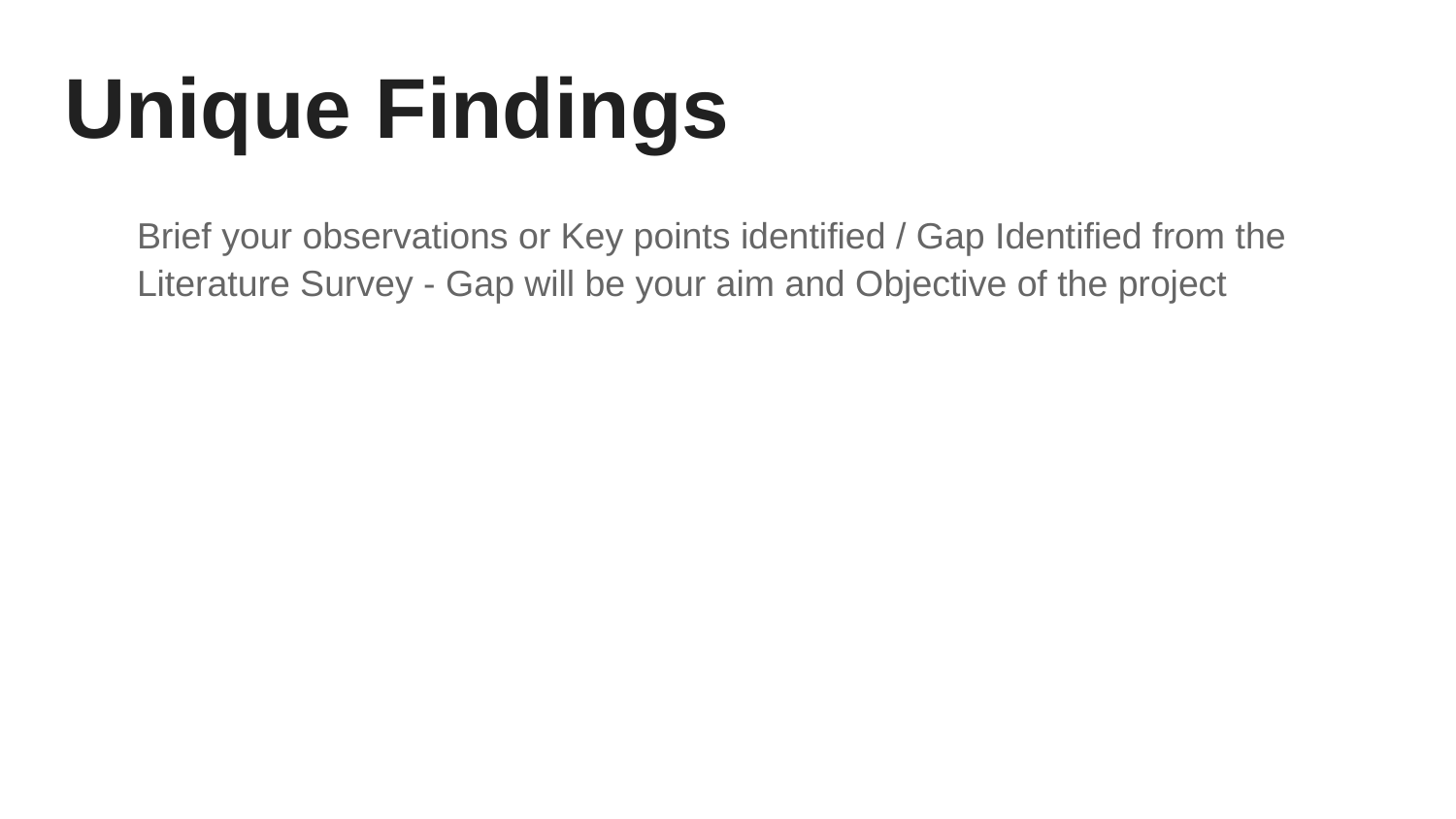

# Unique Findings
Brief your observations or Key points identified / Gap Identified from the Literature Survey - Gap will be your aim and Objective of the project